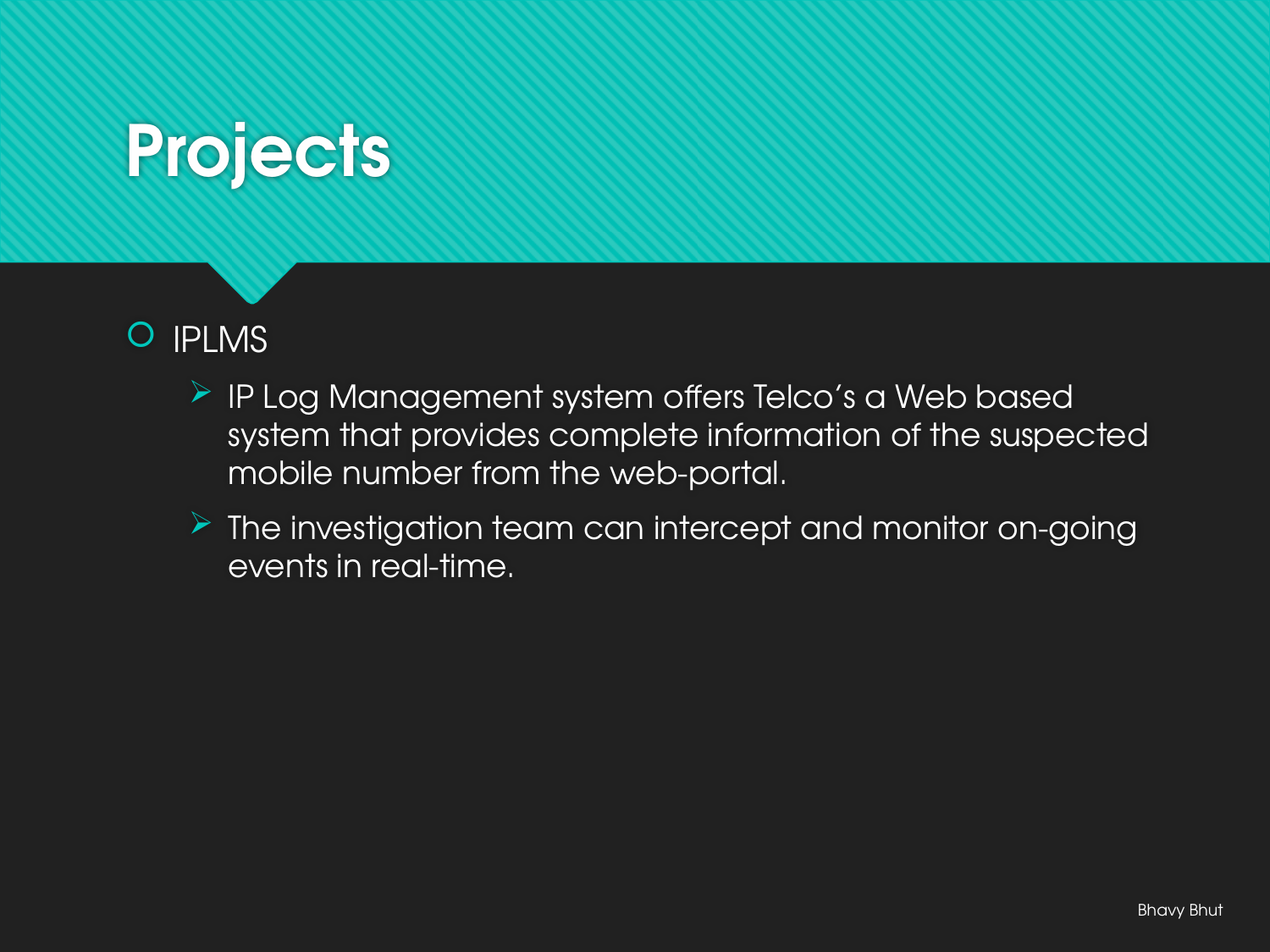

# Projects
IPLMS
IP Log Management system offers Telco’s a Web based system that provides complete information of the suspected mobile number from the web-portal.
The investigation team can intercept and monitor on-going events in real-time.
Bhavy Bhut